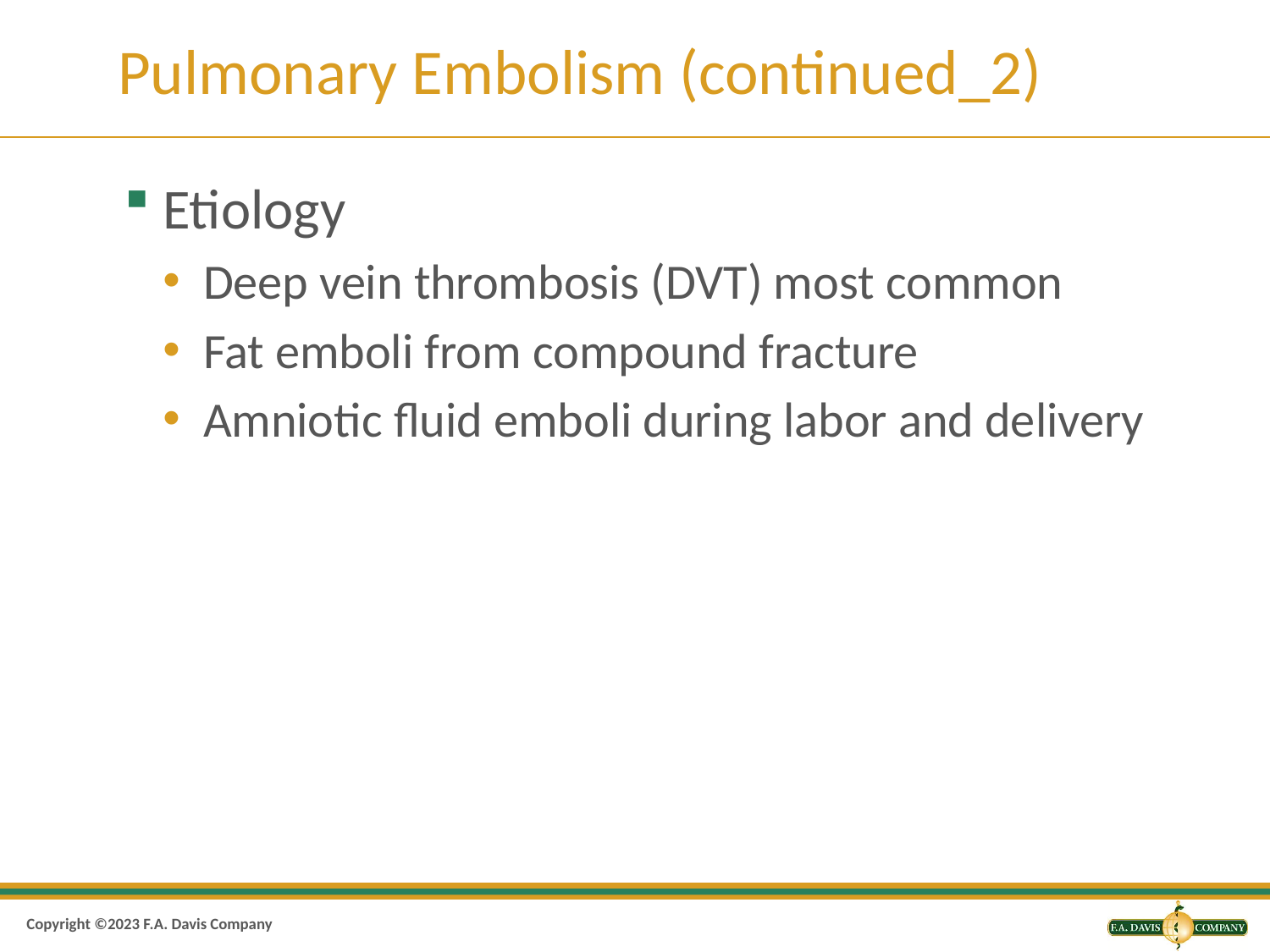

# Pulmonary Embolism (continued_2)
Etiology
Deep vein thrombosis (DVT) most common
Fat emboli from compound fracture
Amniotic fluid emboli during labor and delivery